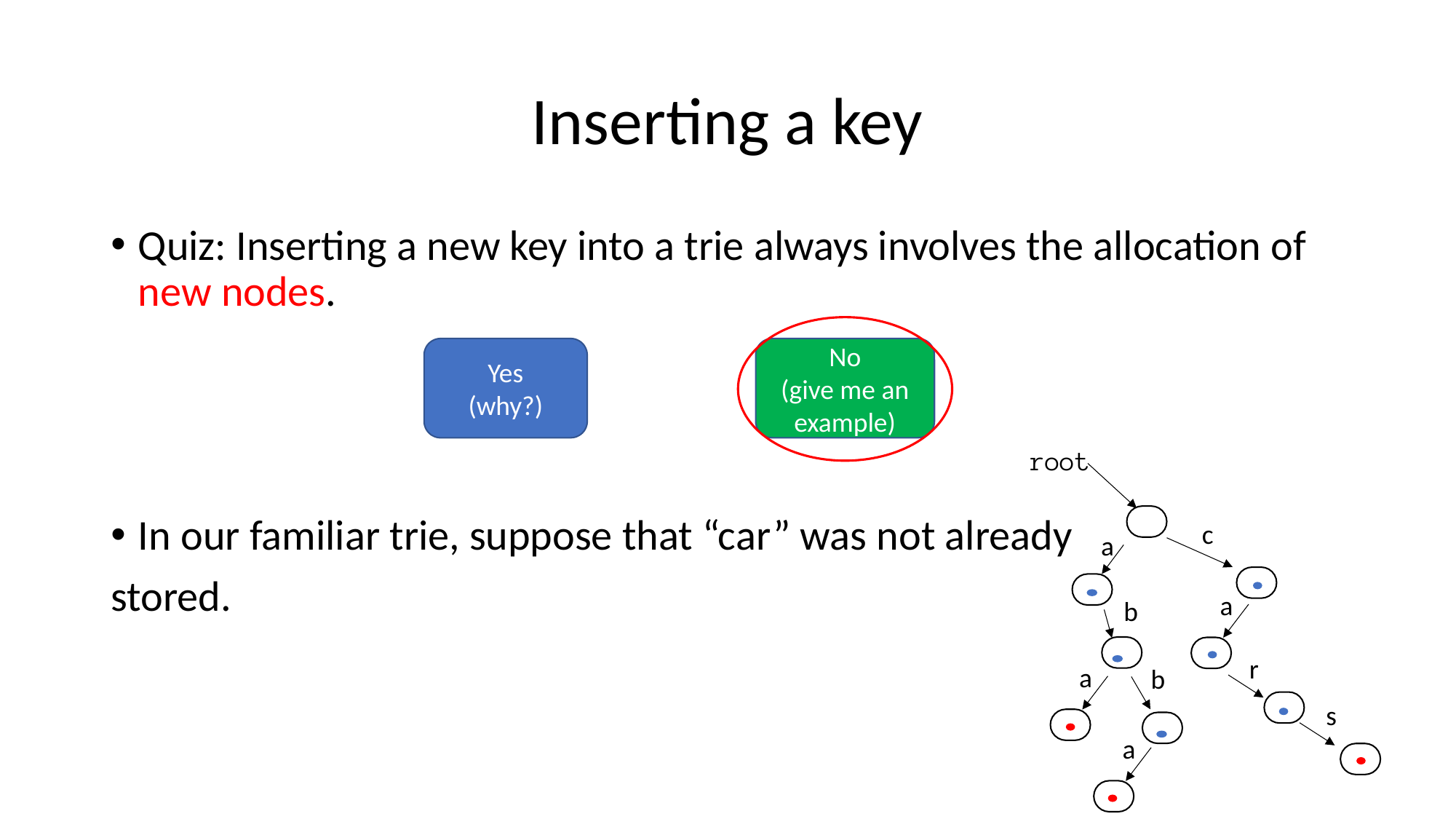

# Inserting a key
Quiz: Inserting a new key into a trie always involves the allocation of new nodes.

In our familiar trie, suppose that “car” was not already
stored.

Yes
(why?)
No
(give me an example)
root

c
a

a
b

r

a

b

s

a